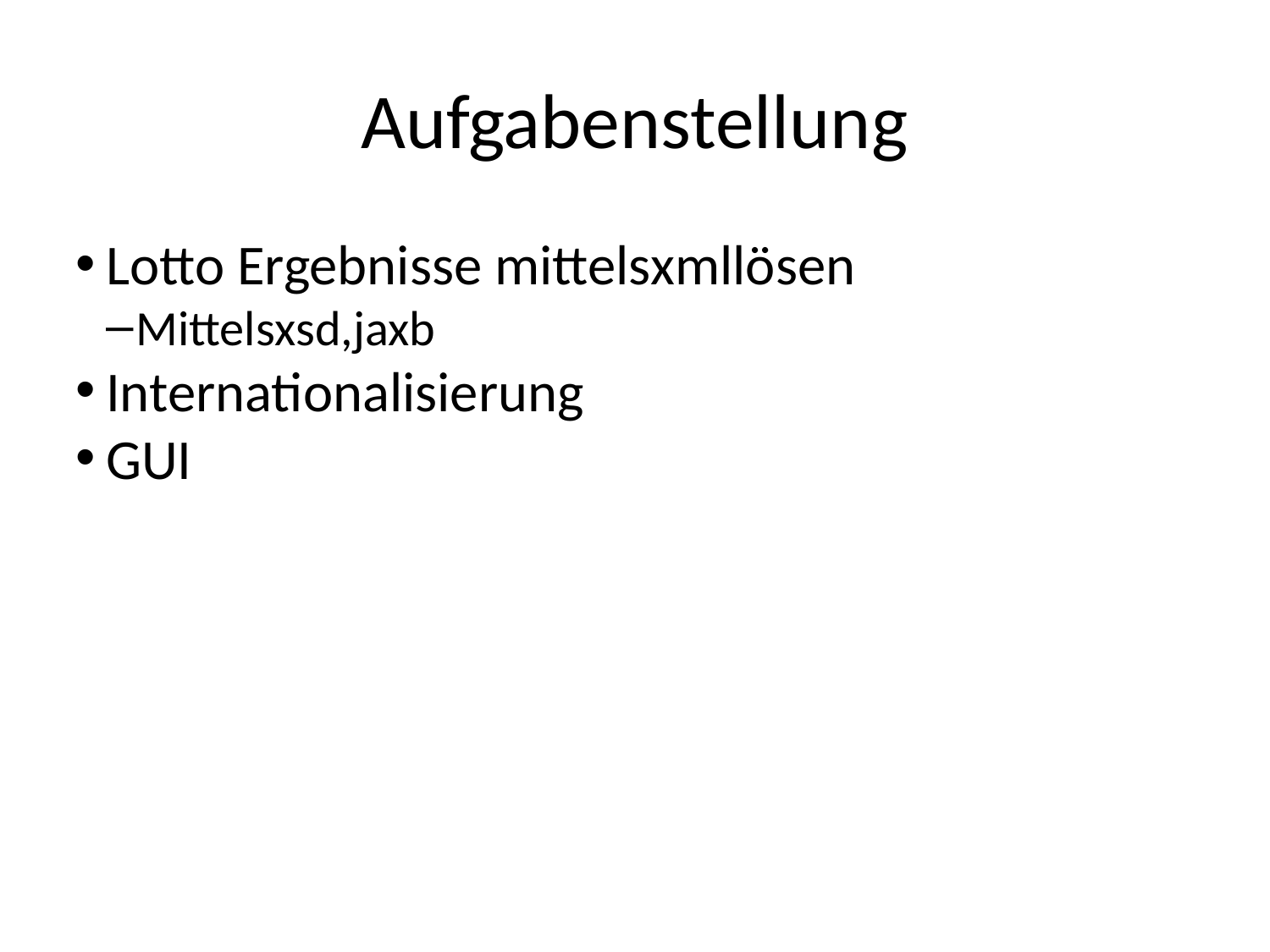

Aufgabenstellung
Lotto Ergebnisse mittelsxmllösen
Mittelsxsd,jaxb
Internationalisierung
GUI